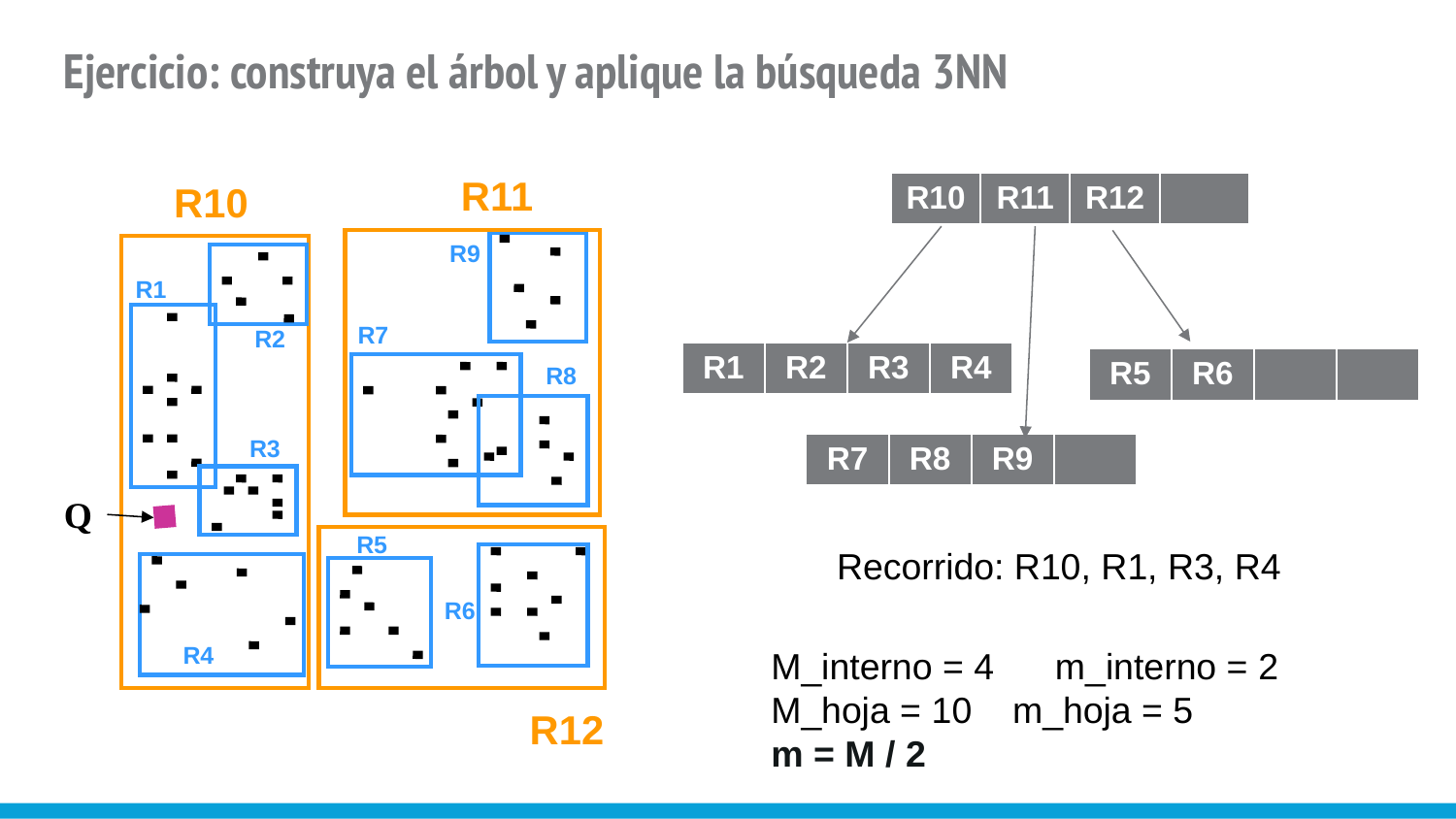

Ejercicio: construya el árbol y aplique la búsqueda 3NN
R11
R10

R12
| R10 | R11 | R12 |  |
| --- | --- | --- | --- |
R9

R1

R7
R2
| R1 | R2 | R3 | R4 |
| --- | --- | --- | --- |
| R5 | R6 |  |  |
| --- | --- | --- | --- |
R8

R3
| R7 | R8 | R9 |  |
| --- | --- | --- | --- |

Q

R5
Recorrido: R10, R1, R3, R4

R6
R4
M_interno = 4      m_interno = 2
M_hoja = 10    m_hoja = 5
m = M / 2